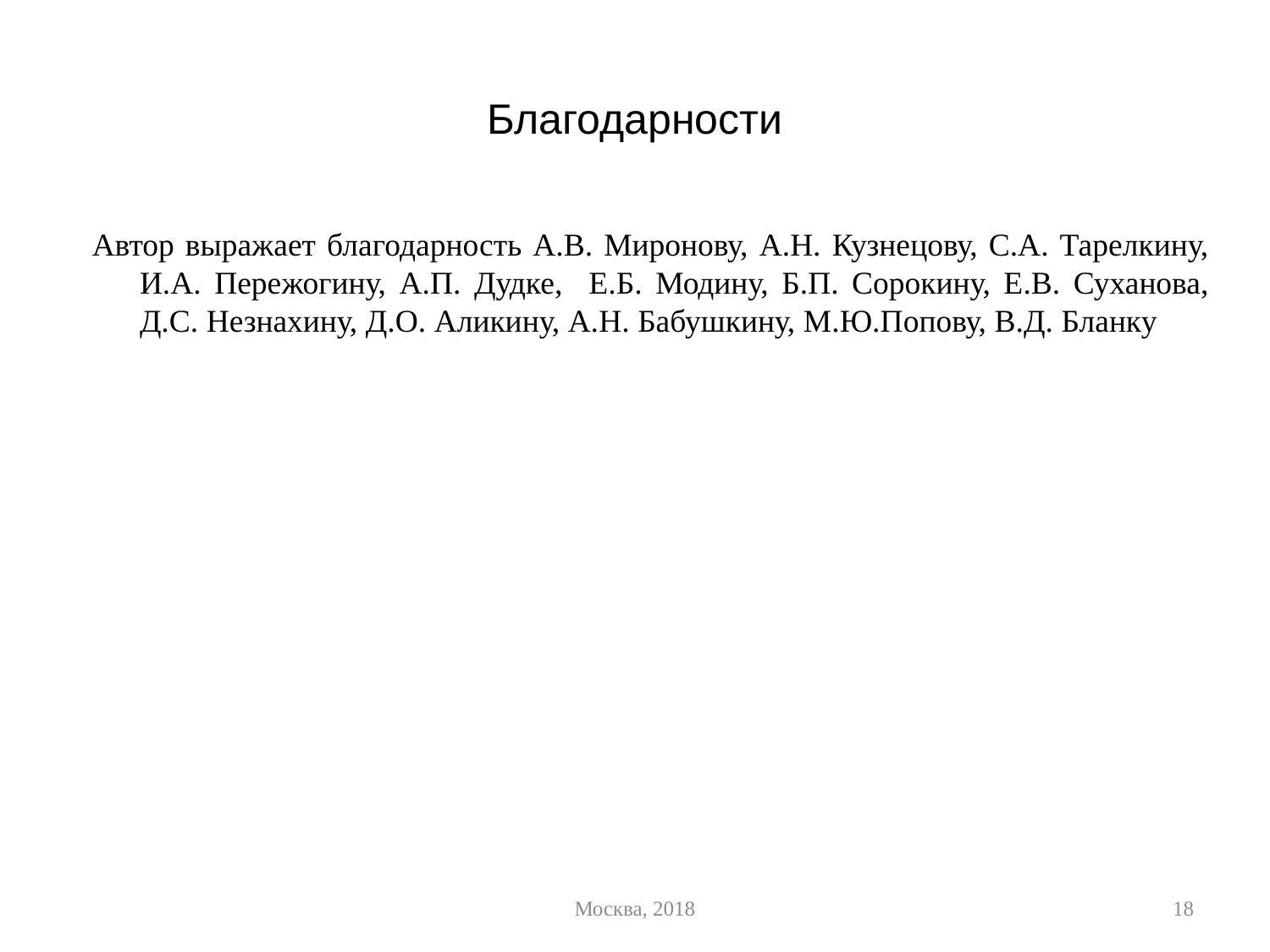

# Благодарности
Автор выражает благодарность А.В. Миронову, А.Н. Кузнецову, С.А. Тарелкину, И.А. Пережогину, А.П. Дудке,  Е.Б. Модину, Б.П. Сорокину, Е.В. Суханова, Д.С. Незнахину, Д.О. Аликину, А.Н. Бабушкину, М.Ю.Попову, В.Д. Бланку
Москва, 2018
18